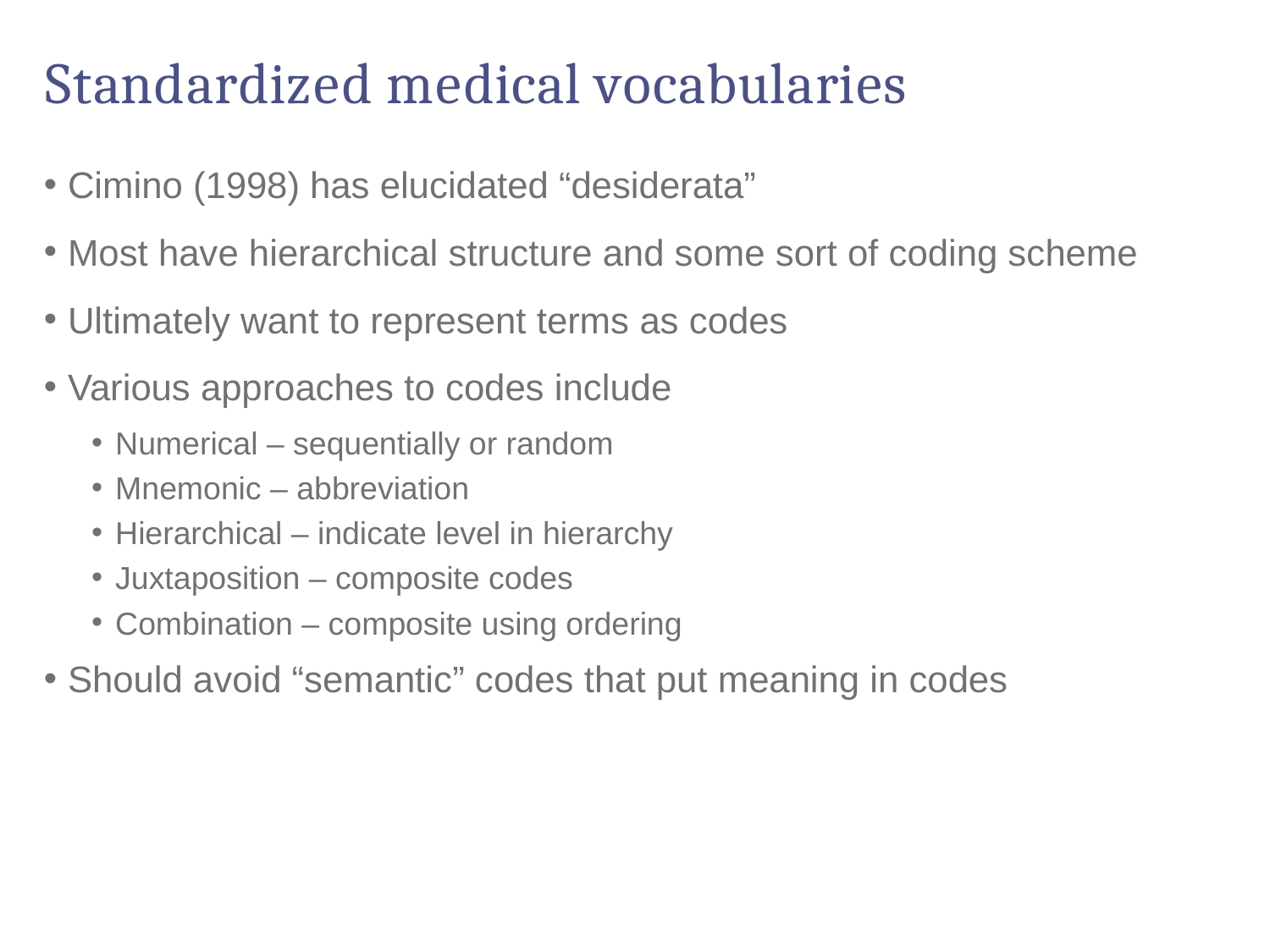

# Standardized medical vocabularies
Cimino (1998) has elucidated “desiderata”
Most have hierarchical structure and some sort of coding scheme
Ultimately want to represent terms as codes
Various approaches to codes include
Numerical – sequentially or random
Mnemonic – abbreviation
Hierarchical – indicate level in hierarchy
Juxtaposition – composite codes
Combination – composite using ordering
Should avoid “semantic” codes that put meaning in codes